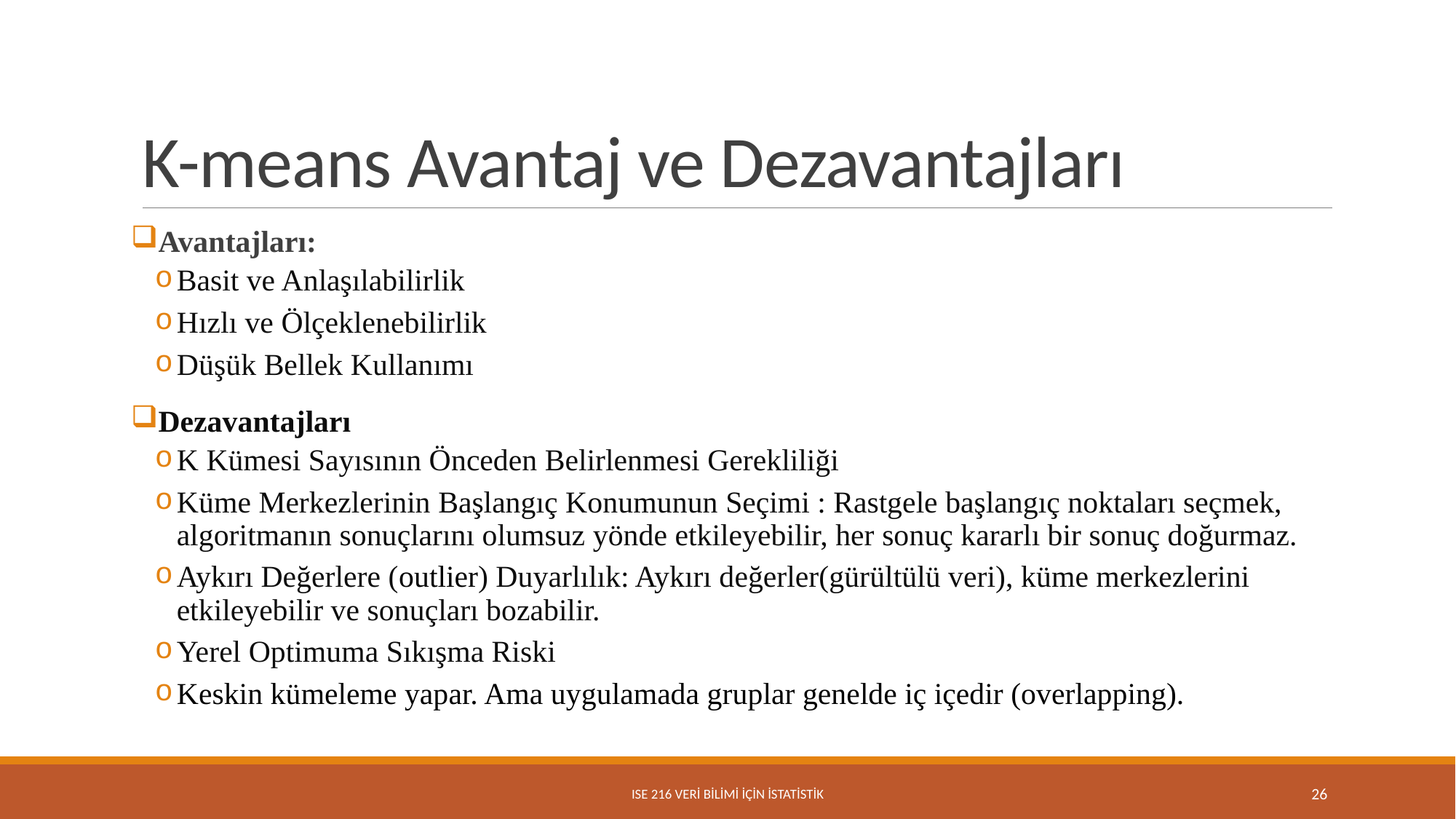

# K-means Avantaj ve Dezavantajları
Avantajları:
Basit ve Anlaşılabilirlik
Hızlı ve Ölçeklenebilirlik
Düşük Bellek Kullanımı
Dezavantajları
K Kümesi Sayısının Önceden Belirlenmesi Gerekliliği
Küme Merkezlerinin Başlangıç Konumunun Seçimi : Rastgele başlangıç noktaları seçmek, algoritmanın sonuçlarını olumsuz yönde etkileyebilir, her sonuç kararlı bir sonuç doğurmaz.
Aykırı Değerlere (outlier) Duyarlılık: Aykırı değerler(gürültülü veri), küme merkezlerini etkileyebilir ve sonuçları bozabilir.
Yerel Optimuma Sıkışma Riski
Keskin kümeleme yapar. Ama uygulamada gruplar genelde iç içedir (overlapping).
ISE 216 VERİ BİLİMİ İÇİN İSTATİSTİK
26